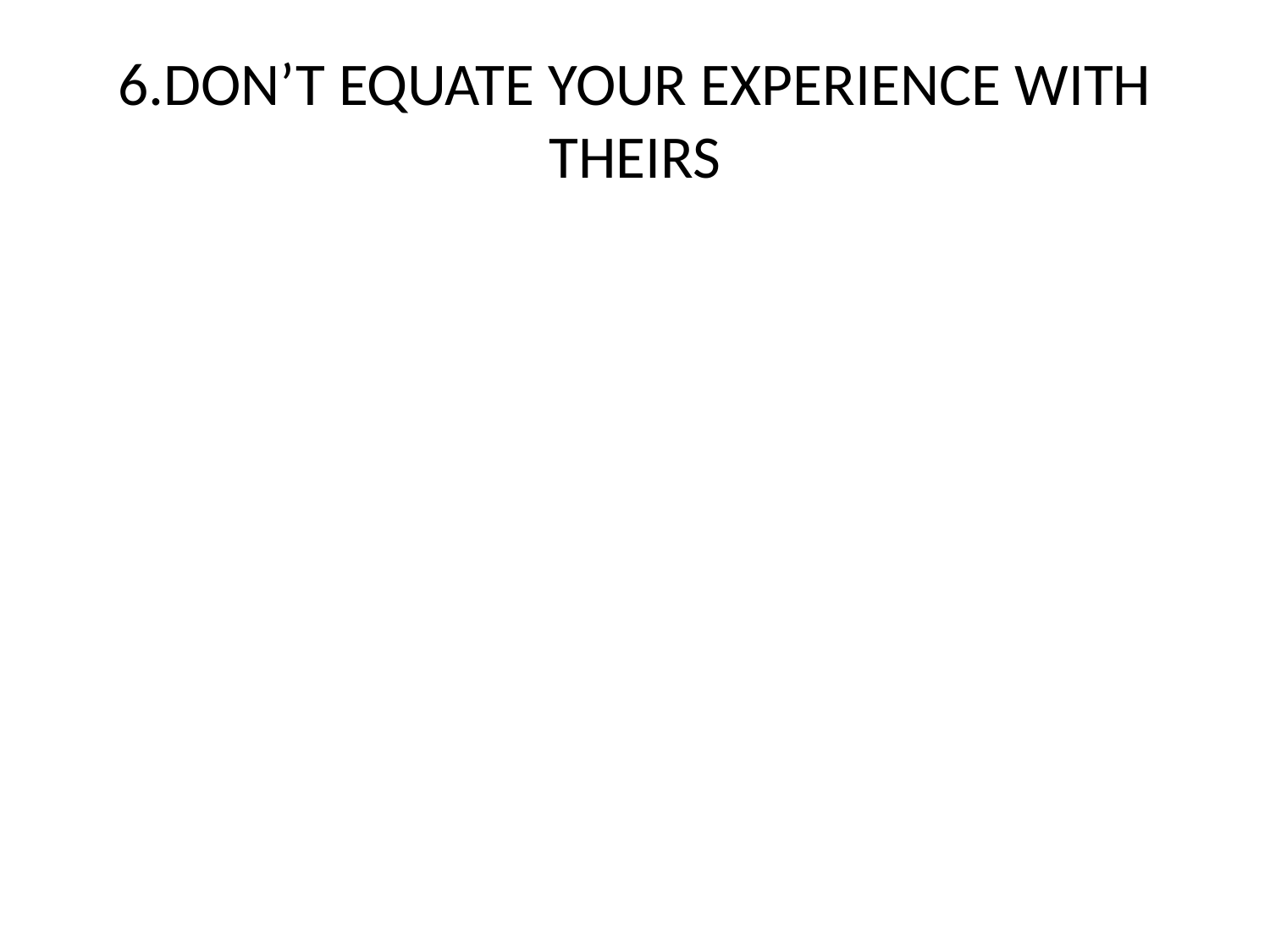

# 6.DON’T EQUATE YOUR EXPERIENCE WITH THEIRS